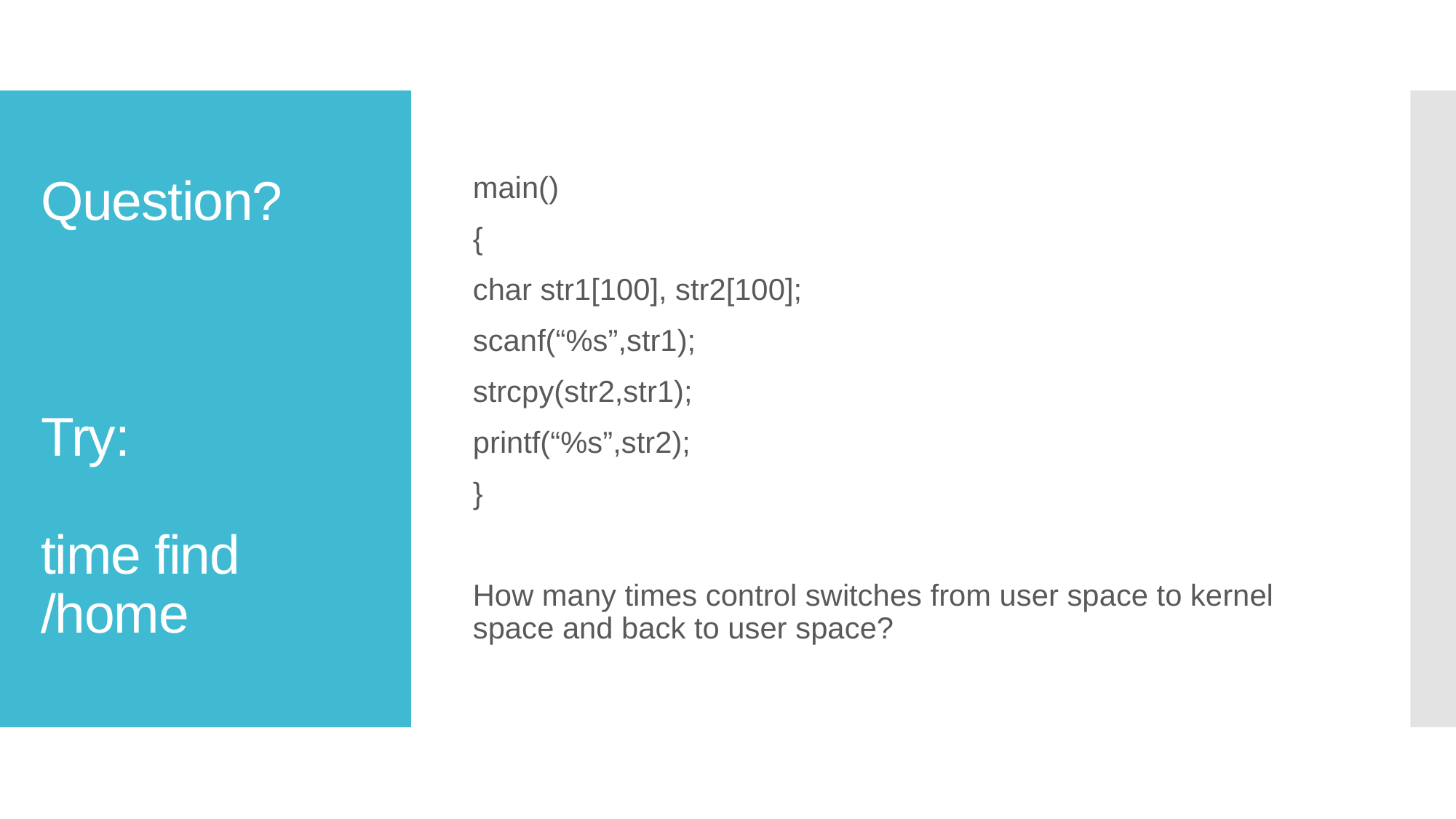

main()
{
char str1[100], str2[100];
scanf(“%s”,str1);
strcpy(str2,str1);
printf(“%s”,str2);
}

How many times control switches from user space to kernel space and back to user space?
# Question? Try: time find /home